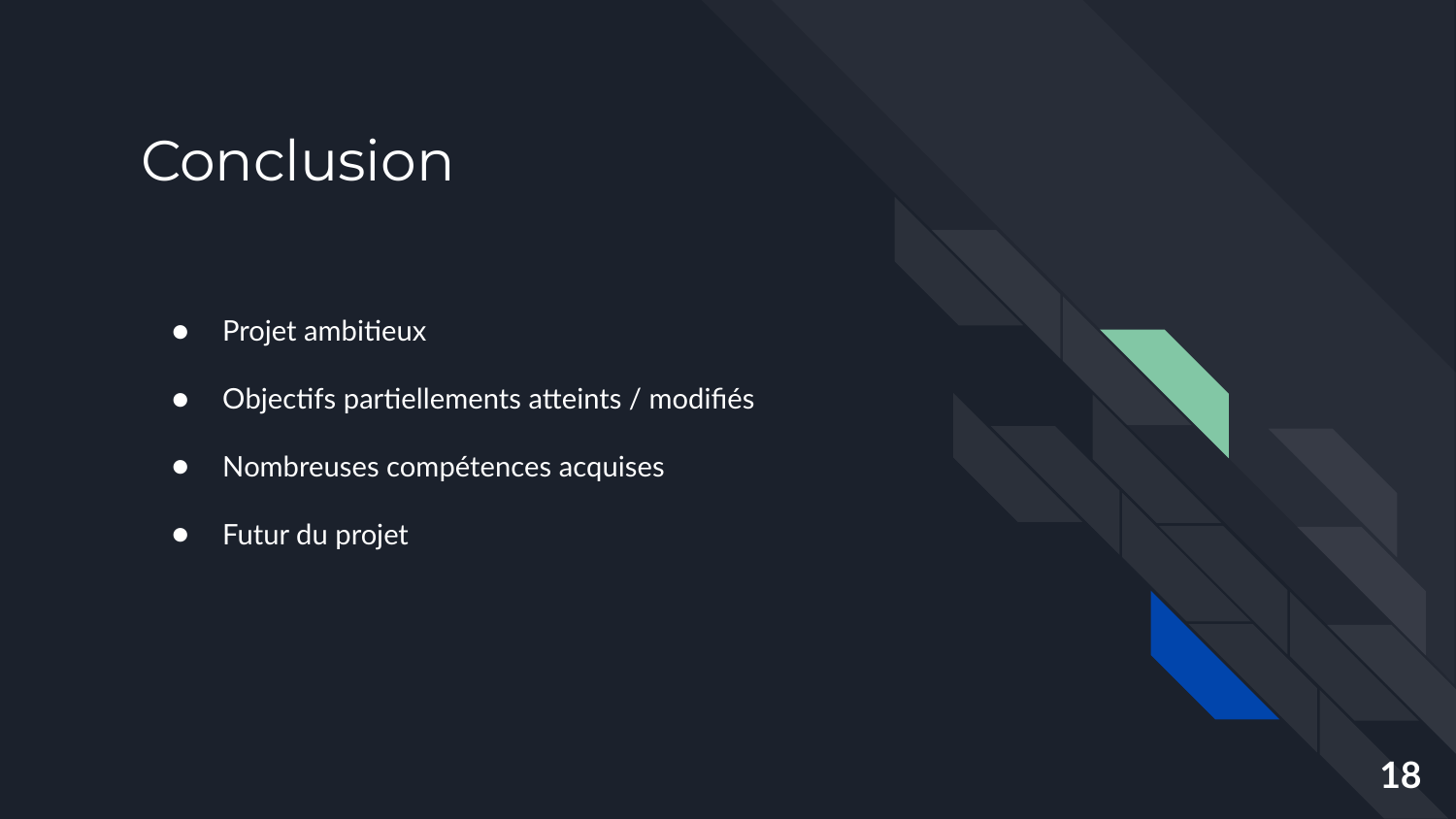

# Conclusion

Projet ambitieux

Objectifs partiellements atteints / modifiés

Nombreuses compétences acquises

Futur du projet
18